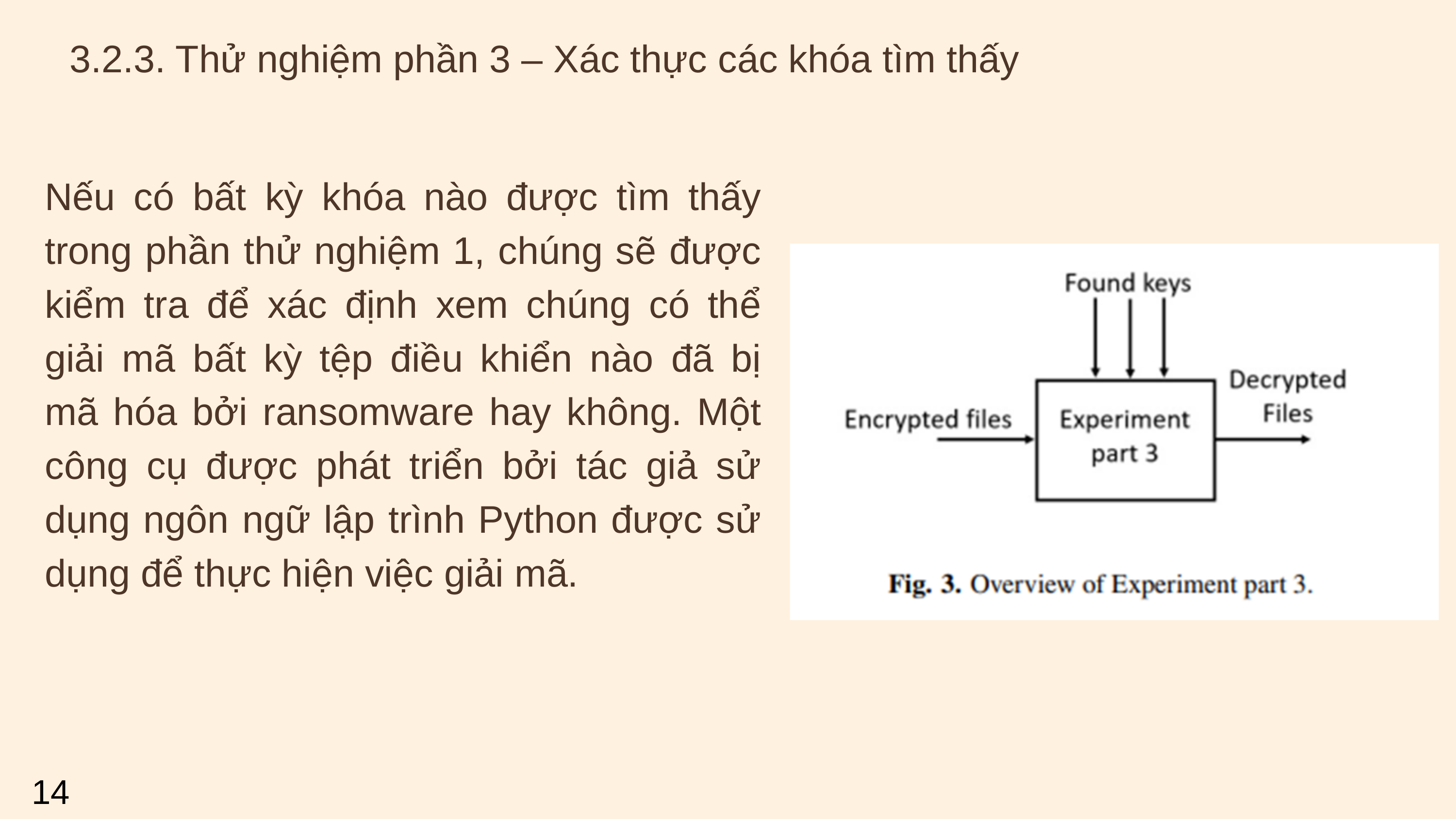

3.2.3. Thử nghiệm phần 3 – Xác thực các khóa tìm thấy

Nếu có bất kỳ khóa nào được tìm thấy trong phần thử nghiệm 1, chúng sẽ được kiểm tra để xác định xem chúng có thể giải mã bất kỳ tệp điều khiển nào đã bị mã hóa bởi ransomware hay không. Một công cụ được phát triển bởi tác giả sử dụng ngôn ngữ lập trình Python được sử dụng để thực hiện việc giải mã.

14